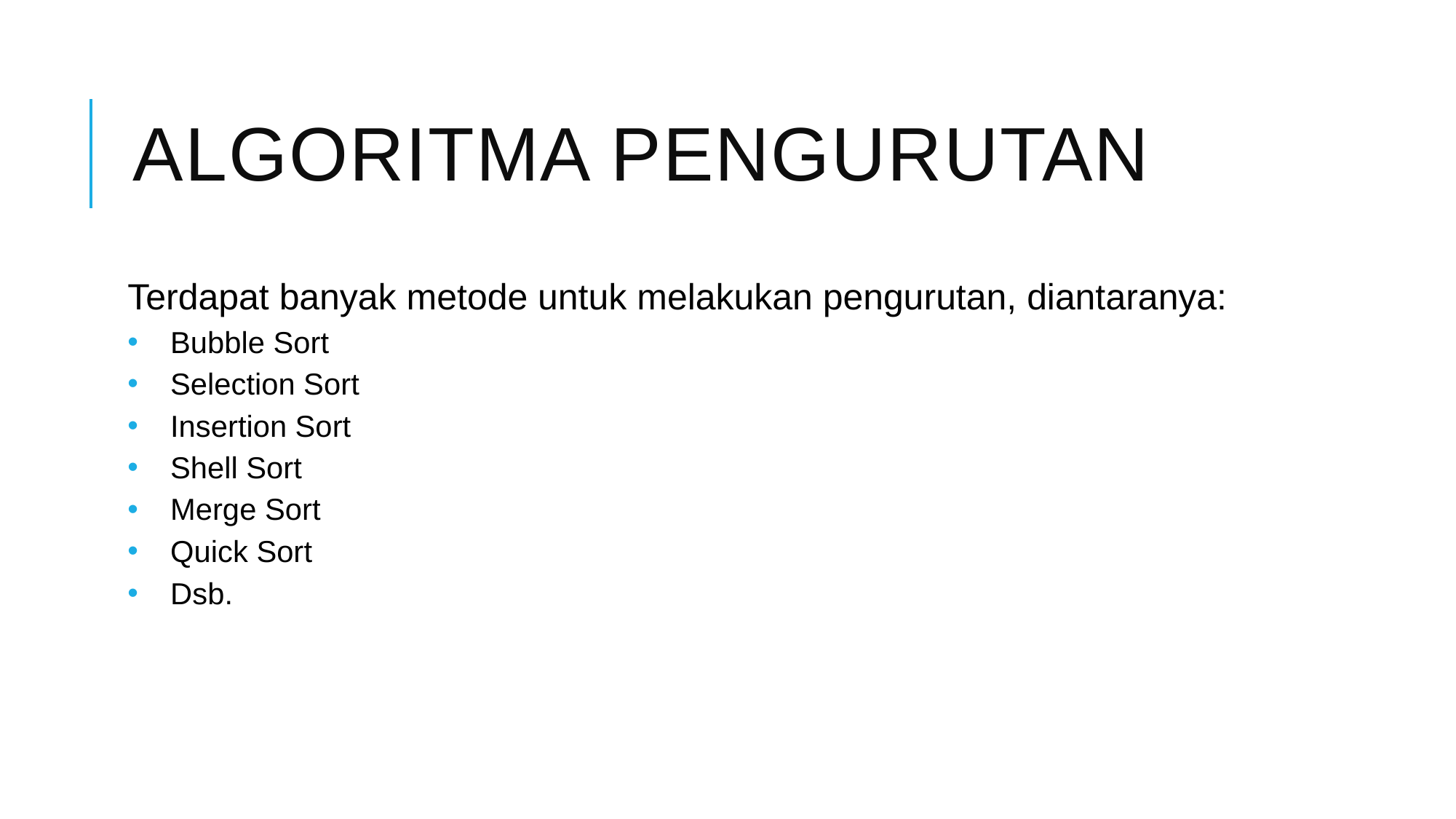

# Algoritma pengurutan
Terdapat banyak metode untuk melakukan pengurutan, diantaranya:
Bubble Sort
Selection Sort
Insertion Sort
Shell Sort
Merge Sort
Quick Sort
Dsb.